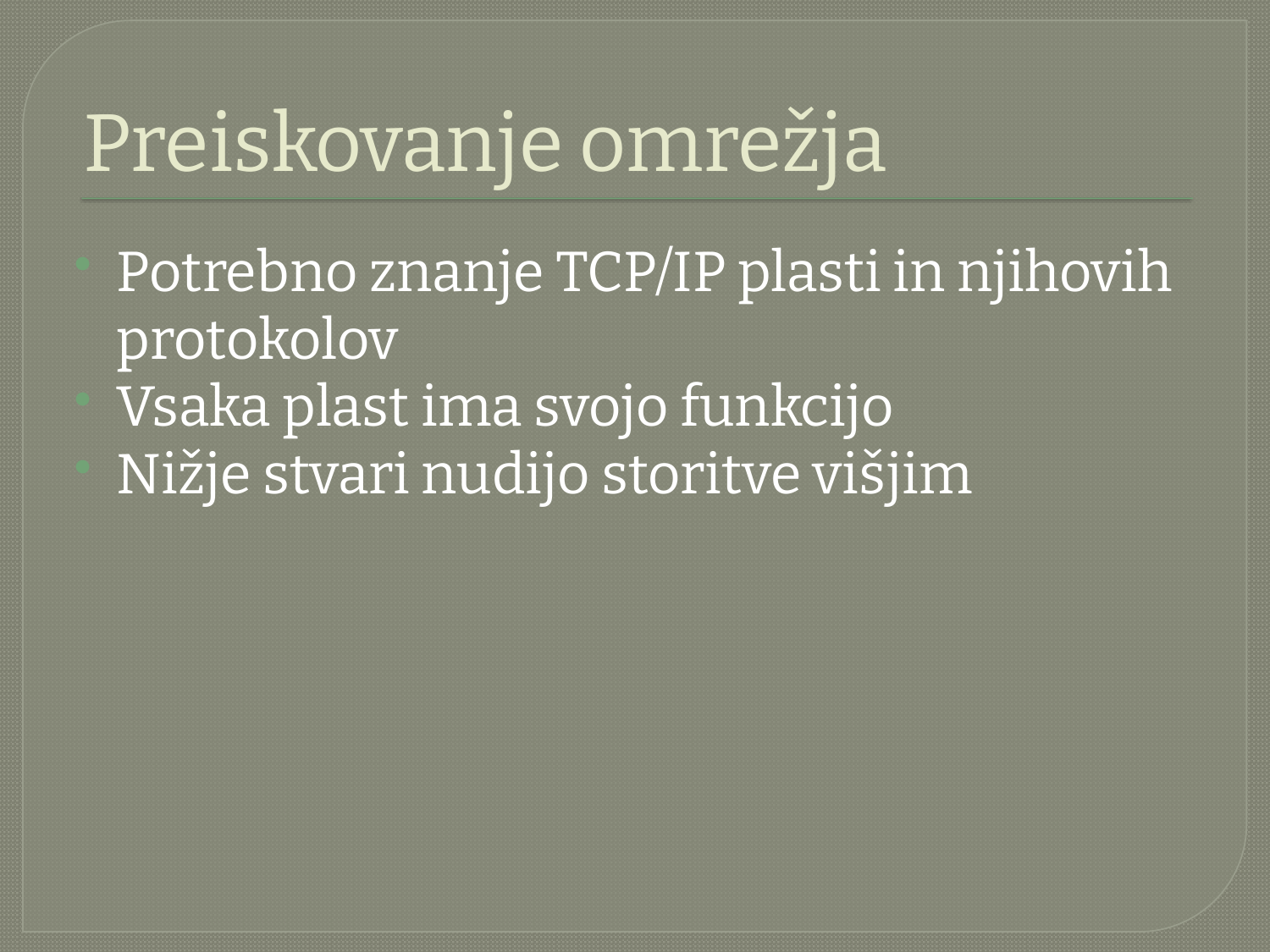

# Preiskovanje omrežja
Potrebno znanje TCP/IP plasti in njihovih protokolov
Vsaka plast ima svojo funkcijo
Nižje stvari nudijo storitve višjim